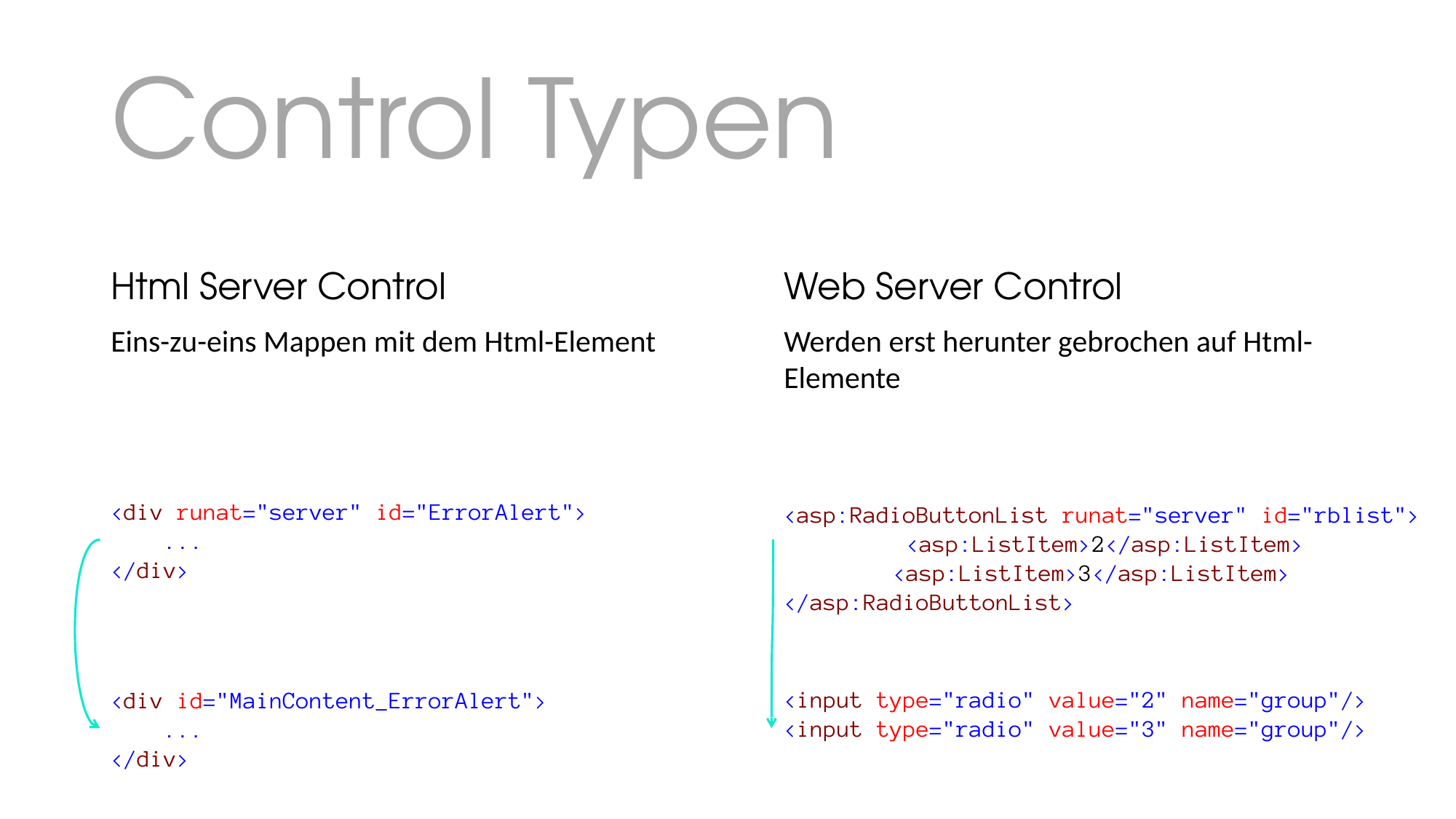

Control Typen
Html Server Control

Eins-zu-eins Mappen mit dem Html-Element
Web Server Control

Werden erst herunter gebrochen auf Html-Elemente

<asp:RadioButtonList runat="server" id="rblist">
	 <asp:ListItem>2</asp:ListItem>
	<asp:ListItem>3</asp:ListItem>
</asp:RadioButtonList>
<div runat="server" id="ErrorAlert">
    ...
</div>
<div id="MainContent_ErrorAlert">
    ...
</div>
<input type="radio" value="2" name="group"/>
<input type="radio" value="3" name="group"/>